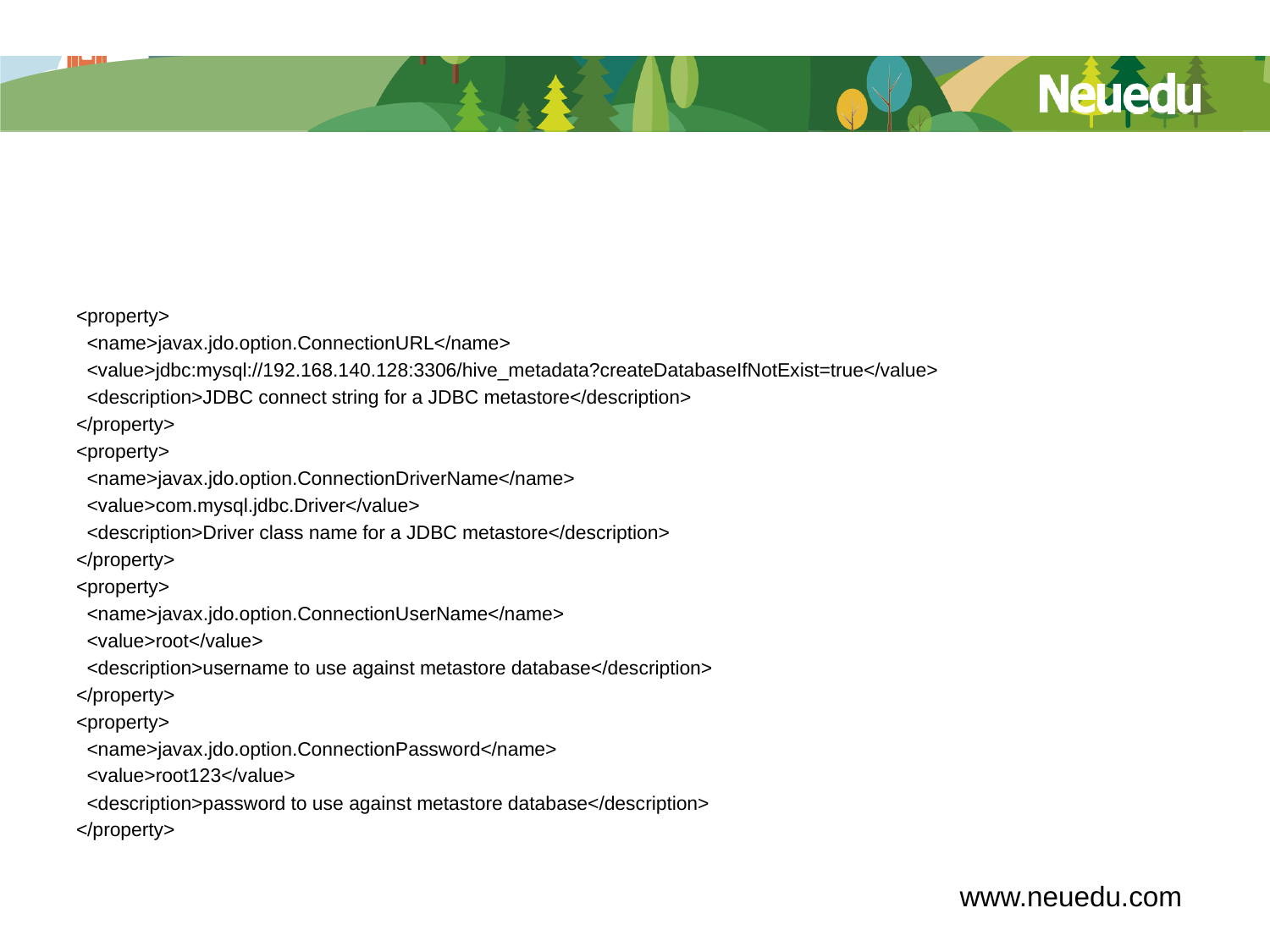

#
<property>
  <name>javax.jdo.option.ConnectionURL</name>
  <value>jdbc:mysql://192.168.140.128:3306/hive_metadata?createDatabaseIfNotExist=true</value>
  <description>JDBC connect string for a JDBC metastore</description>
</property>
<property>
  <name>javax.jdo.option.ConnectionDriverName</name>
  <value>com.mysql.jdbc.Driver</value>
  <description>Driver class name for a JDBC metastore</description>
</property>
<property>
  <name>javax.jdo.option.ConnectionUserName</name>
  <value>root</value>
  <description>username to use against metastore database</description>
</property>
<property>
  <name>javax.jdo.option.ConnectionPassword</name>
  <value>root123</value>
  <description>password to use against metastore database</description>
</property>